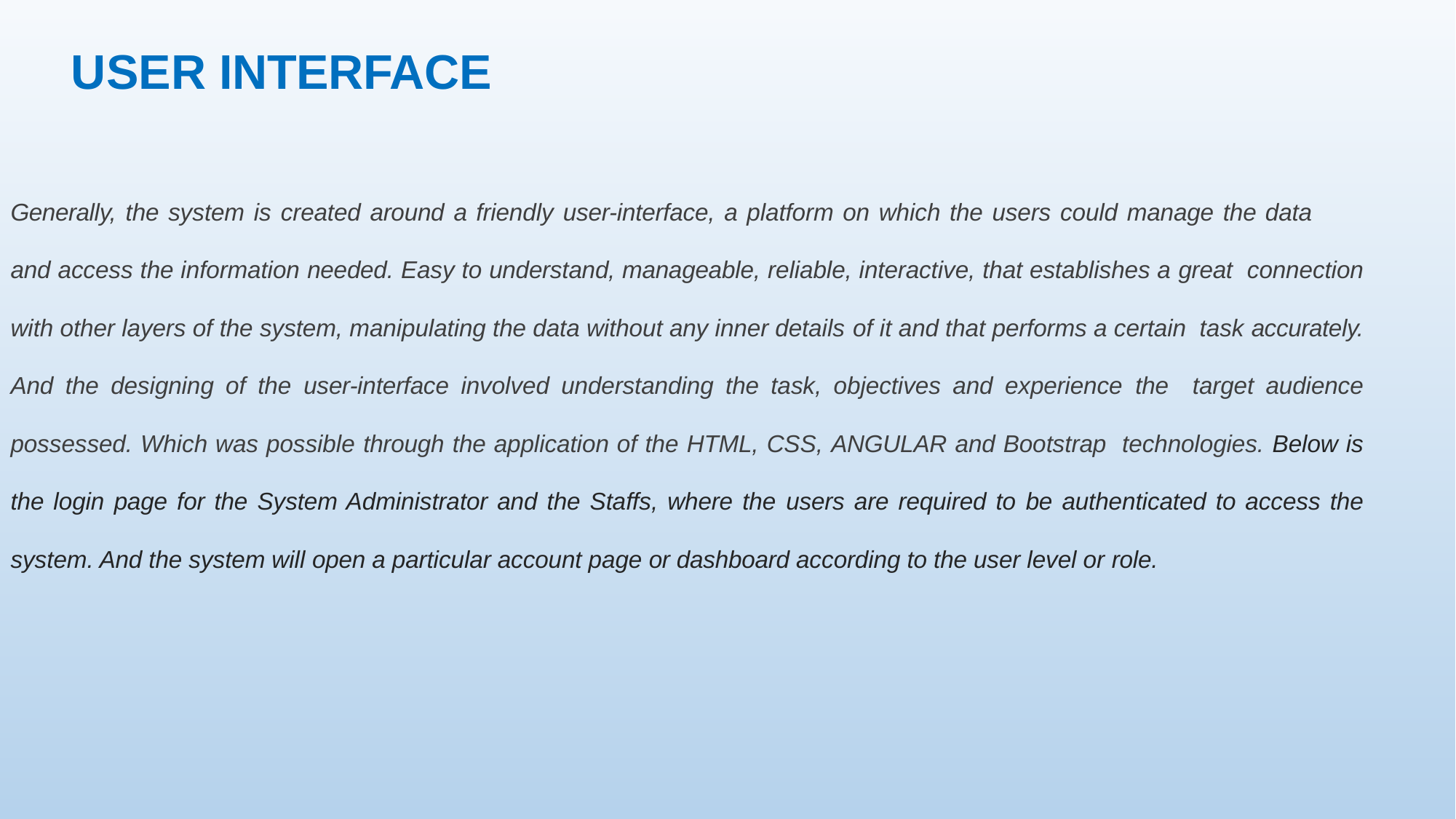

# USER INTERFACE
Generally, the system is created around a friendly user-interface, a platform on which the users could manage the data
and access the information needed. Easy to understand, manageable, reliable, interactive, that establishes a great  connection with other layers of the system, manipulating the data without any inner details of it and that performs a certain  task accurately. And the designing of the user-interface involved understanding the task, objectives and experience the  target audience possessed. Which was possible through the application of the HTML, CSS, ANGULAR and Bootstrap  technologies. Below is the login page for the System Administrator and the Staffs, where the users are required to be authenticated to access the system. And the system will open a particular account page or dashboard according to the user level or role.